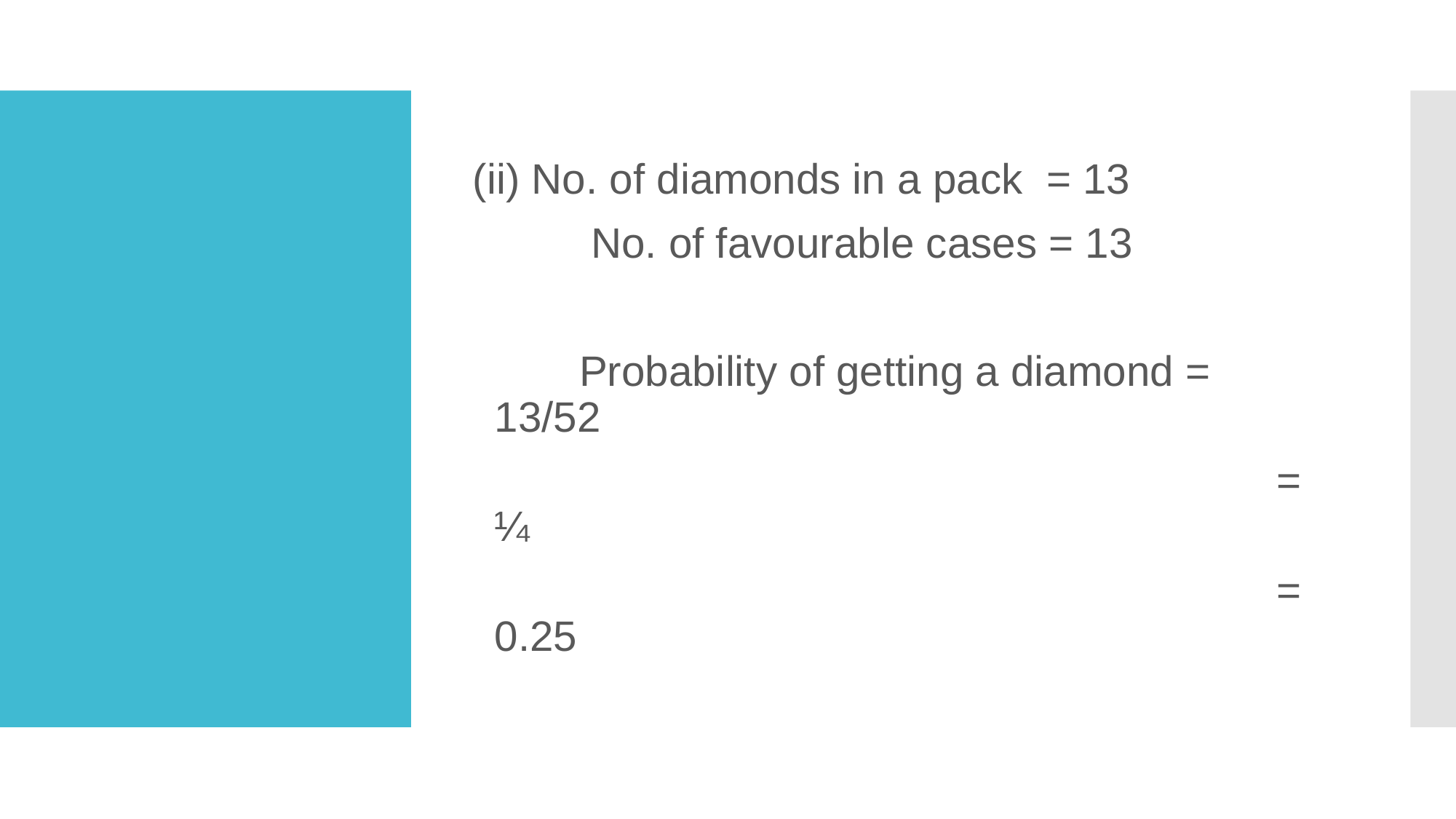

(ii) No. of diamonds in a pack  = 13
          No. of favourable cases = 13

         Probability of getting a diamond = 13/52
                                                                    = ¼
                                                                    = 0.25
#